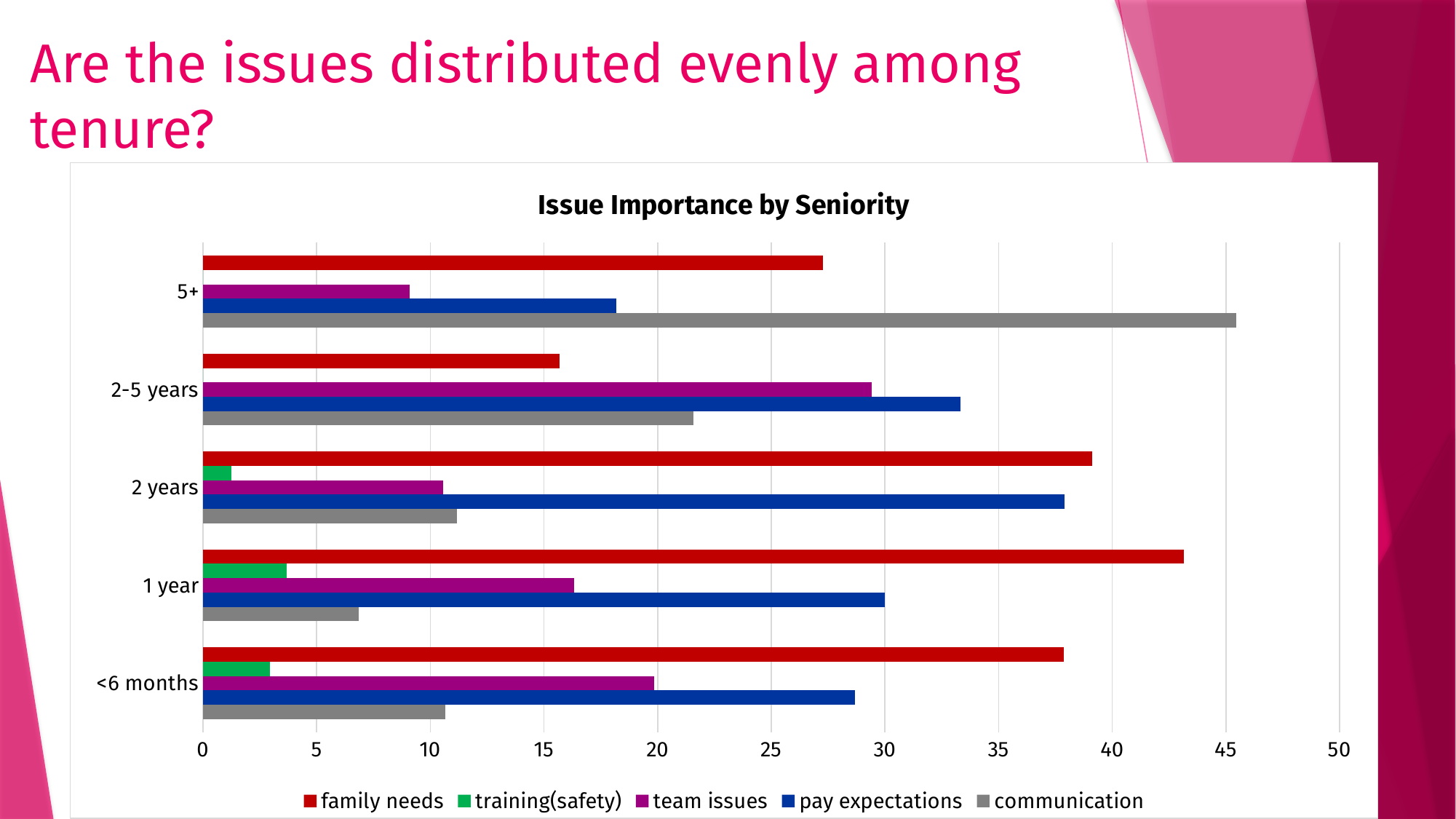

# Are the issues distributed evenly among tenure?

### Chart: Issue Importance by Seniority

| Category | communication | pay expectations | team issues | training(safety) | family needs |
|---|---|---|---|---|---|
| <6 months | 10.661764705882353 | 28.676470588235293 | 19.852941176470587 | 2.941176470588235 | 37.86764705882353 |
| 1 year | 6.842105263157896 | 30.0 | 16.315789473684212 | 3.684210526315789 | 43.15789473684211 |
| 2 years | 11.180124223602485 | 37.88819875776397 | 10.559006211180124 | 1.2422360248447204 | 39.130434782608695 |
| 2-5 years | 21.568627450980394 | 33.33333333333333 | 29.411764705882355 | 0.0 | 15.686274509803921 |
| 5+ | 45.45454545454545 | 18.181818181818183 | 9.090909090909092 | 0.0 | 27.27272727272727 |